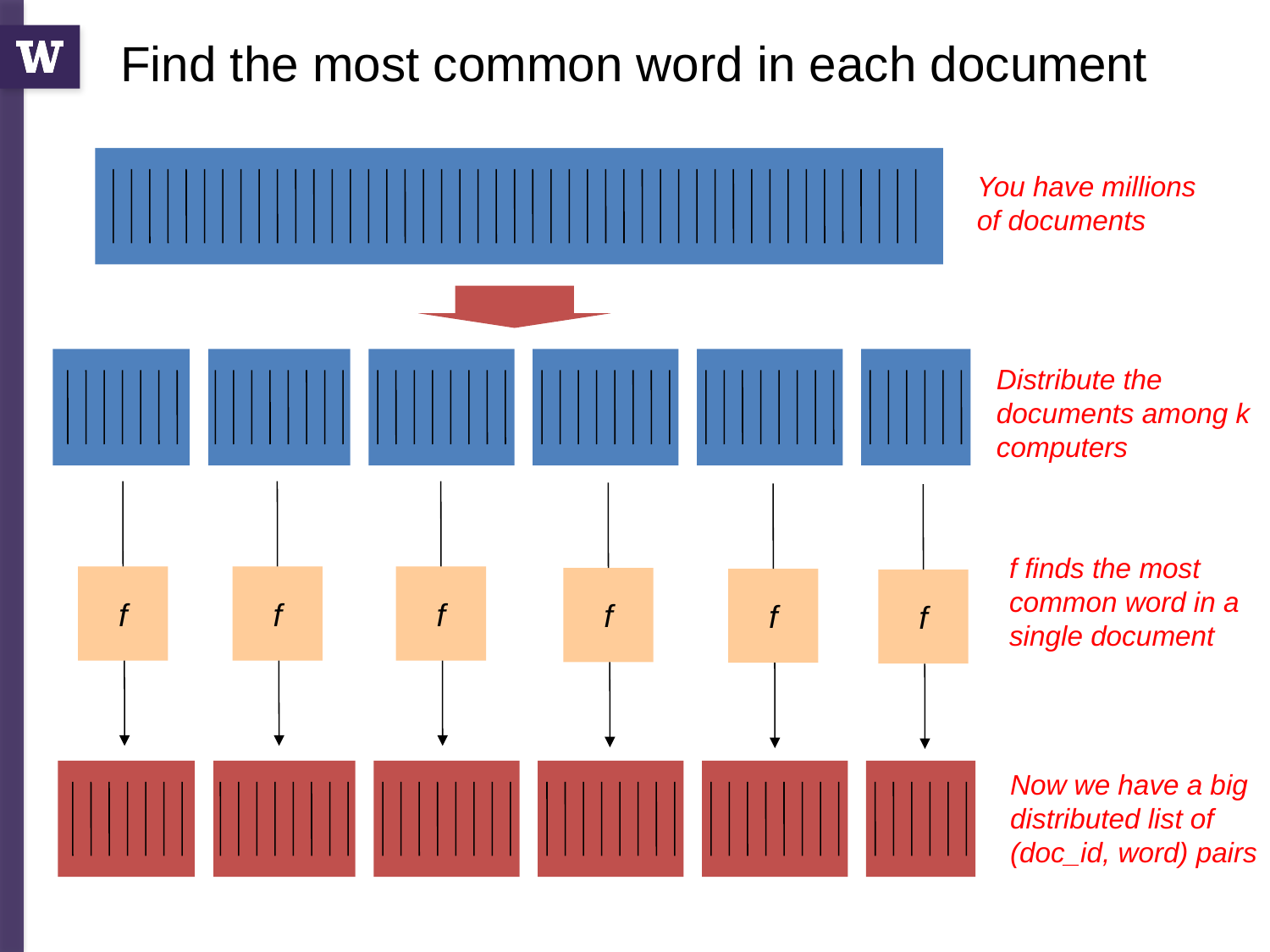

Find the most common word in each document

You have millions of documents

Distribute the documents among k computers
f
f
f
f
f
f
f finds the most common word in a single document

Now we have a big distributed list of (doc_id, word) pairs